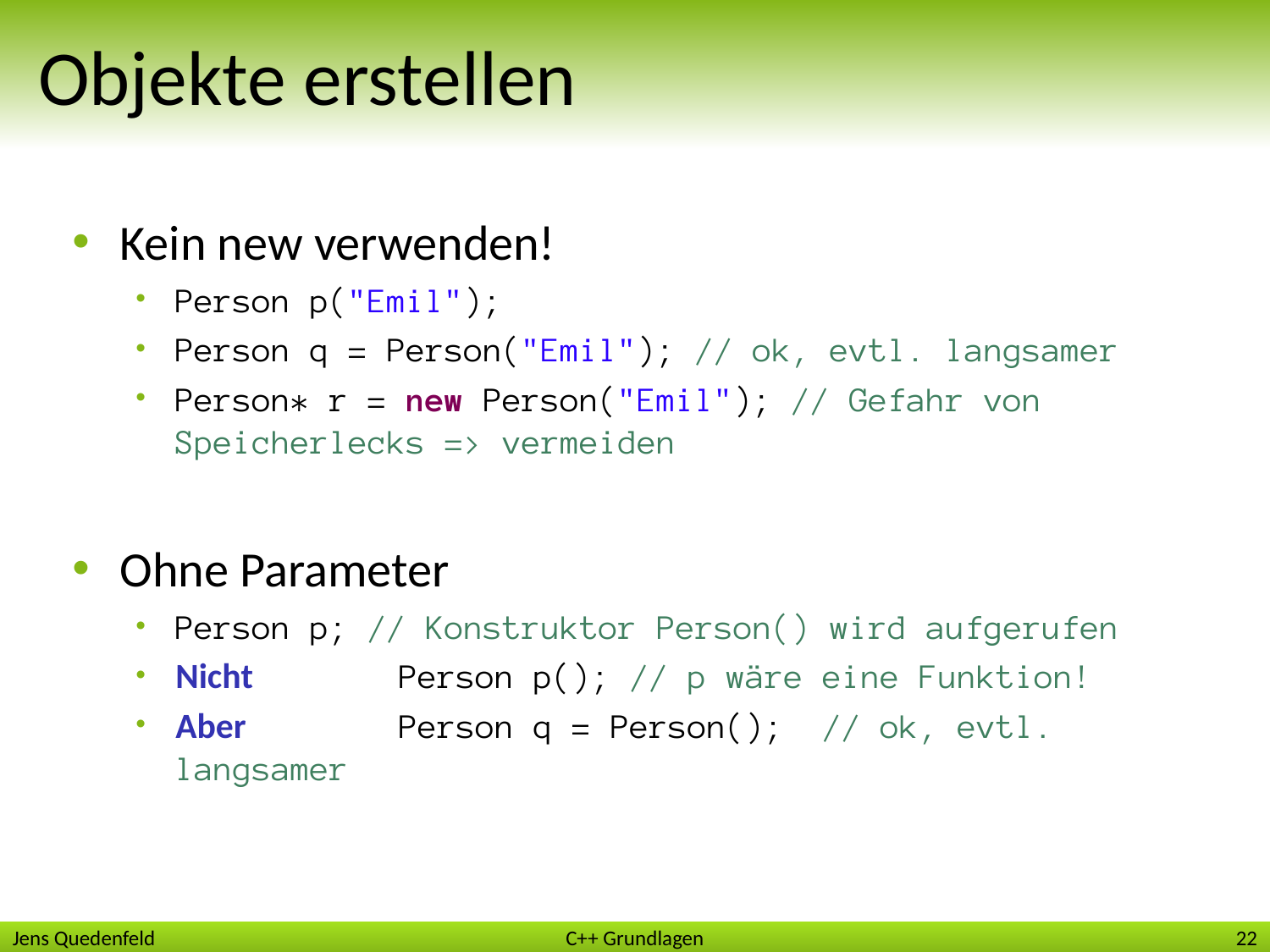

# Objekte erstellen
Kein new verwenden!
Person p("Emil");
Person q = Person("Emil"); // ok, evtl. langsamer
Person* r = new Person("Emil"); // Gefahr von Speicherlecks => vermeiden

Ohne Parameter
Person p; // Konstruktor Person() wird aufgerufen
Nicht	Person p(); // p wäre eine Funktion!
Aber	Person q = Person();  // ok, evtl. langsamer